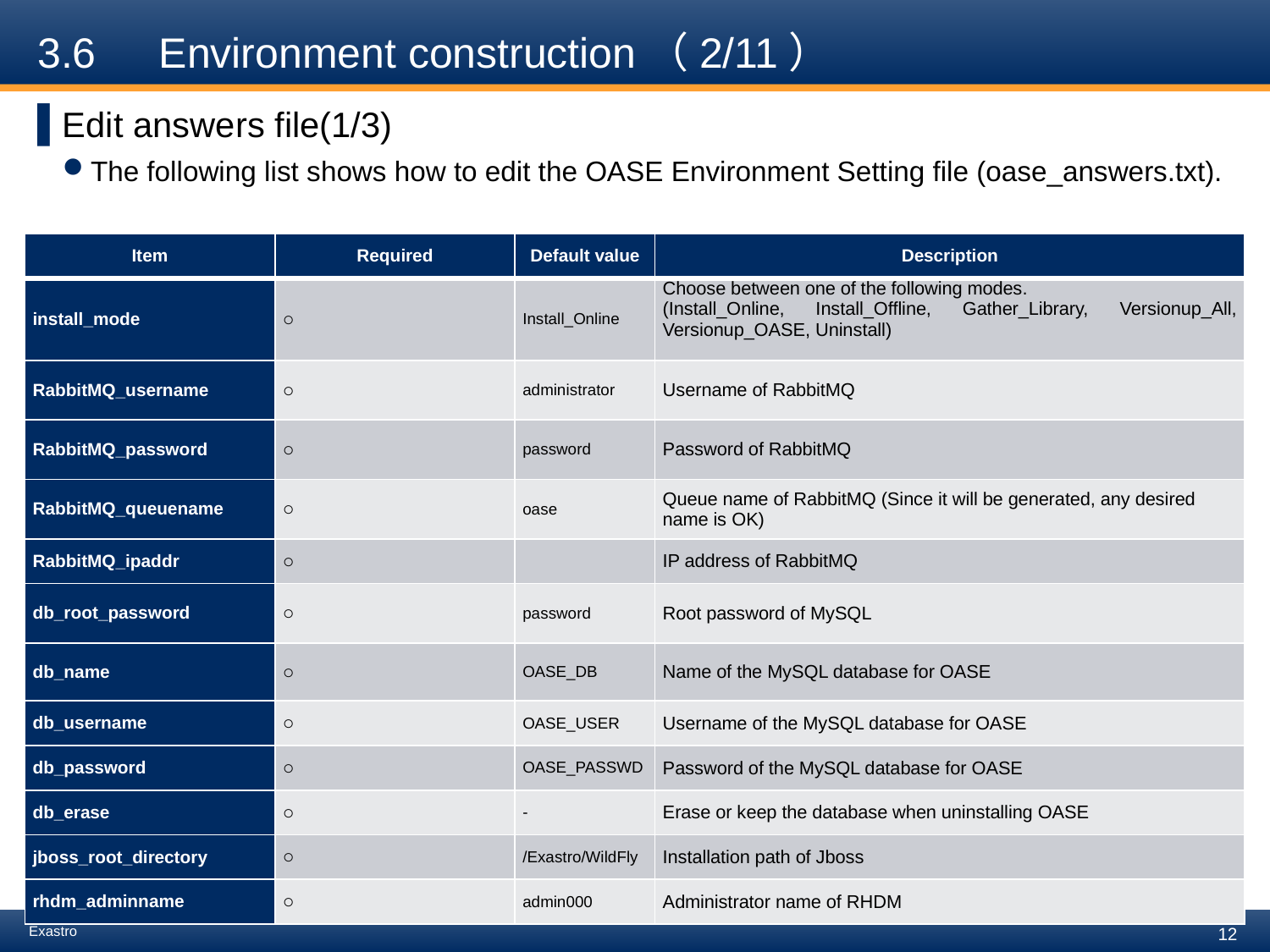

# 3.6　Environment construction（2/11）
Edit answers file(1/3)
The following list shows how to edit the OASE Environment Setting file (oase_answers.txt).

| Item | Required | Default value | Description |
| --- | --- | --- | --- |
| install\_mode | ○ | Install\_Online | Choose between one of the following modes. (Install\_Online, Install\_Offline, Gather\_Library, Versionup\_All, Versionup\_OASE, Uninstall) |
| RabbitMQ\_username | ○ | administrator | Username of RabbitMQ |
| RabbitMQ\_password | ○ | password | Password of RabbitMQ |
| RabbitMQ\_queuename | ○ | oase | Queue name of RabbitMQ (Since it will be generated, any desired name is OK) |
| RabbitMQ\_ipaddr | ○ |  | IP address of RabbitMQ |
| db\_root\_password | ○ | password | Root password of MySQL |
| db\_name | ○ | OASE\_DB | Name of the MySQL database for OASE |
| db\_username | ○ | OASE\_USER | Username of the MySQL database for OASE |
| db\_password | ○ | OASE\_PASSWD | Password of the MySQL database for OASE |
| db\_erase | ○ | - | Erase or keep the database when uninstalling OASE |
| jboss\_root\_directory | ○ | /Exastro/WildFly | Installation path of Jboss |
| rhdm\_adminname | ○ | admin000 | Administrator name of RHDM |